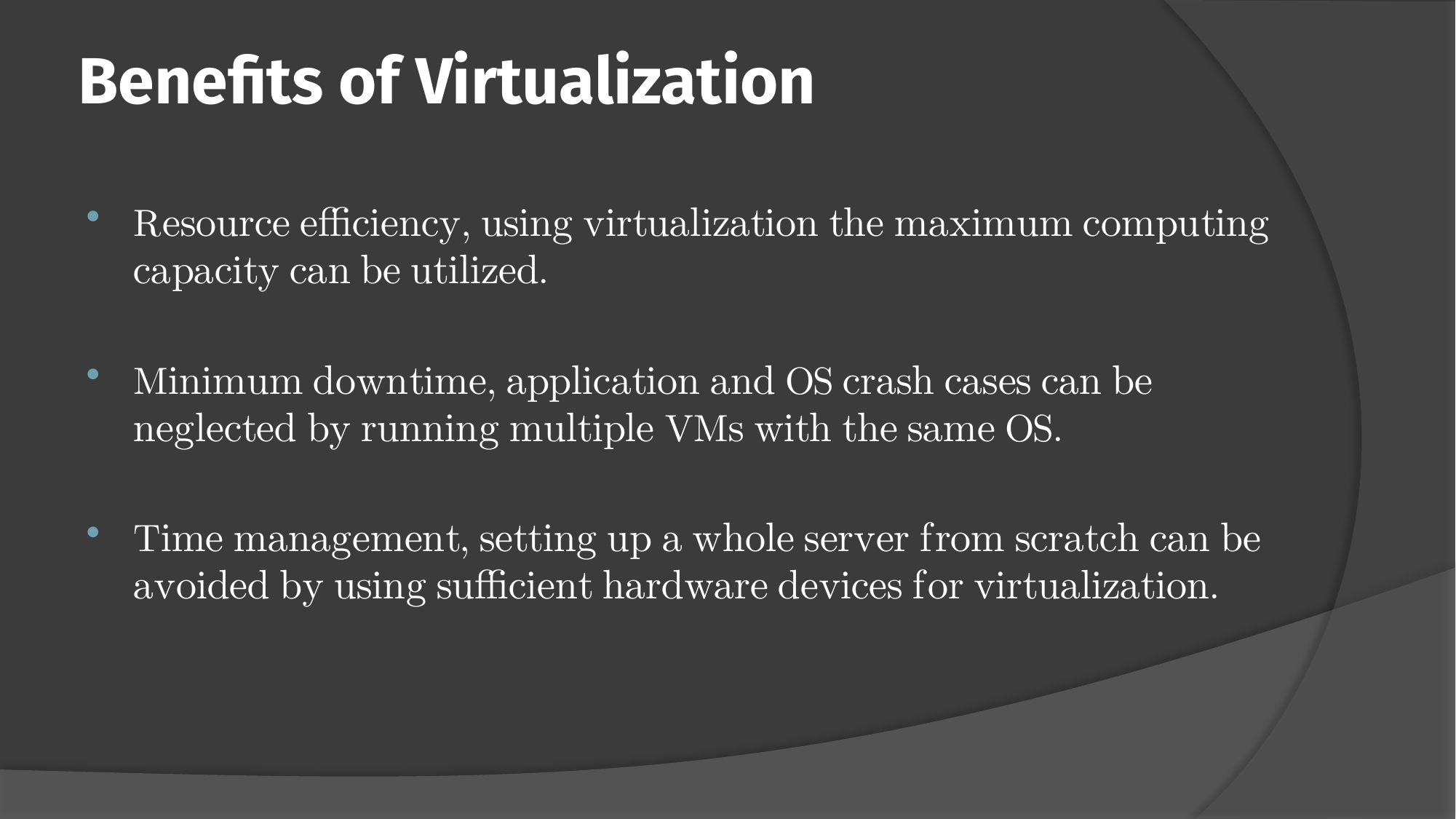

# Benefits of Virtualization
Resource efficiency, using virtualization the maximum computing capacity can be utilized.

Minimum downtime, application and OS crash cases can be neglected by running multiple VMs with the same OS.

Time management, setting up a whole server from scratch can be avoided by using sufficient hardware devices for virtualization.